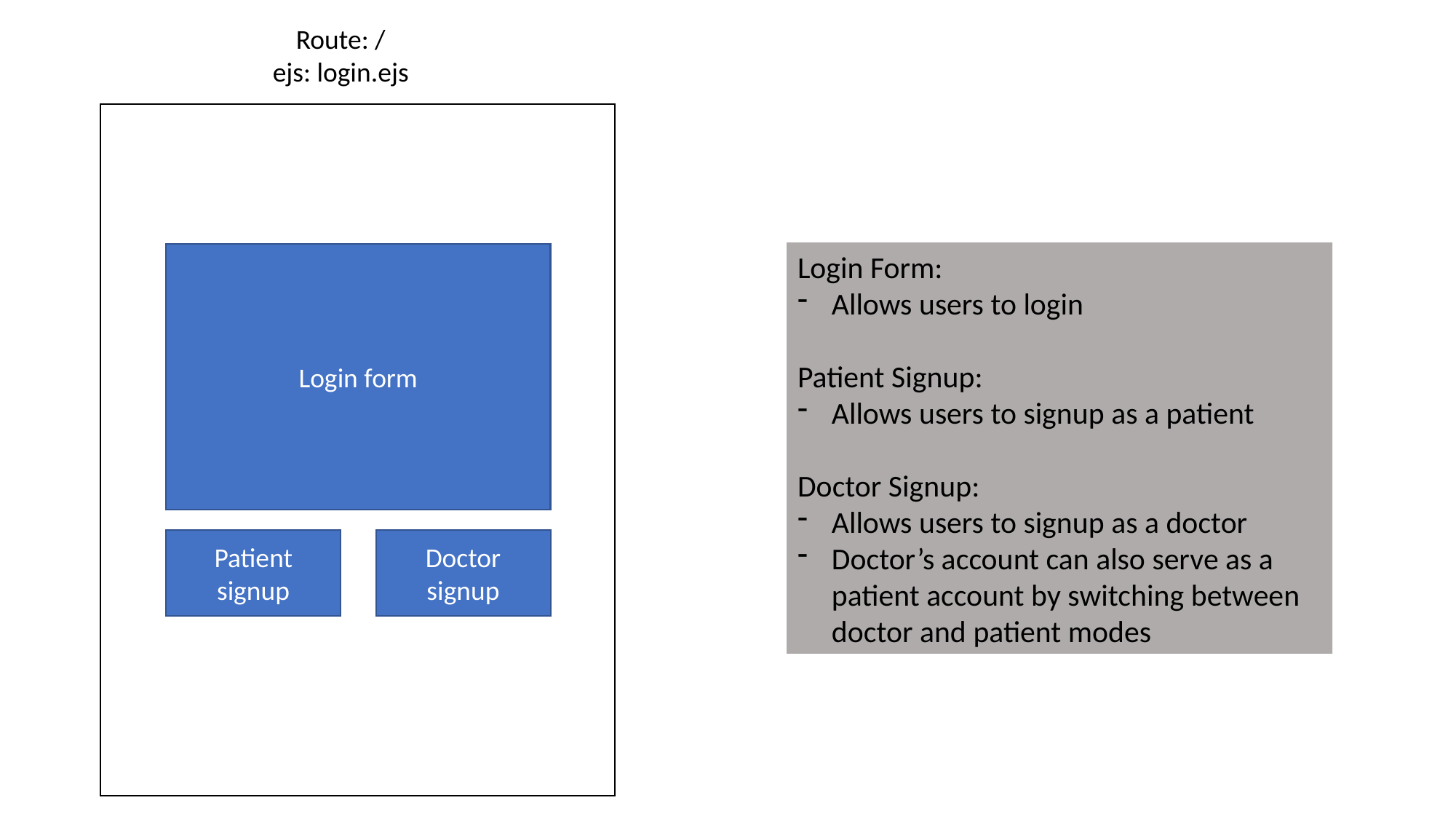

Route: /
ejs: login.ejs

Login Form:
Allows users to login

Patient Signup:
Allows users to signup as a patient

Doctor Signup:
Allows users to signup as a doctor
Doctor’s account can also serve as a patient account by switching between doctor and patient modes
Login form
Patient signup
Doctor signup